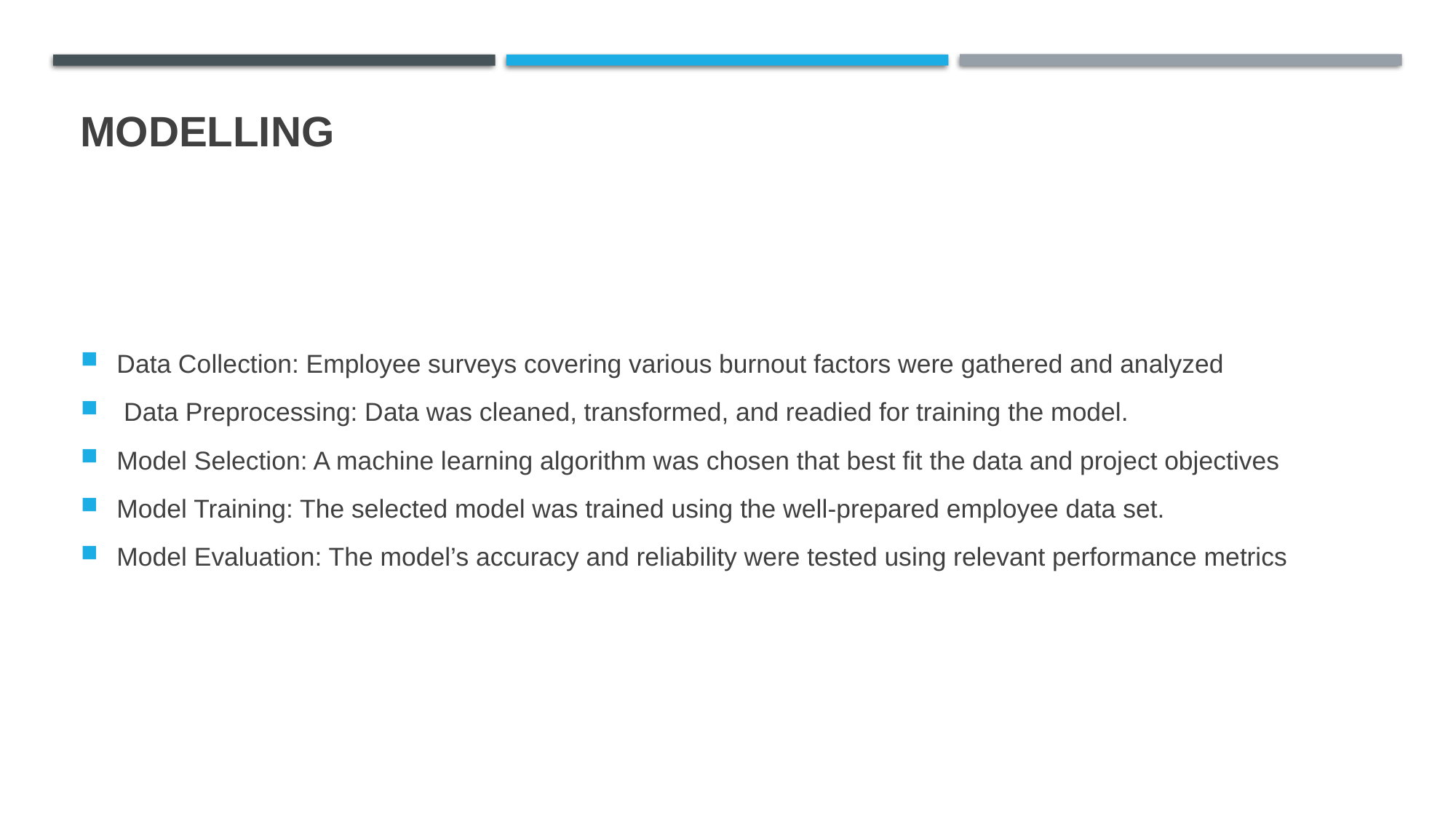

# MODELLING

Data Collection: Employee surveys covering various burnout factors were gathered and analyzed
 Data Preprocessing: Data was cleaned, transformed, and readied for training the model.
Model Selection: A machine learning algorithm was chosen that best fit the data and project objectives
Model Training: The selected model was trained using the well-prepared employee data set.
Model Evaluation: The model’s accuracy and reliability were tested using relevant performance metrics